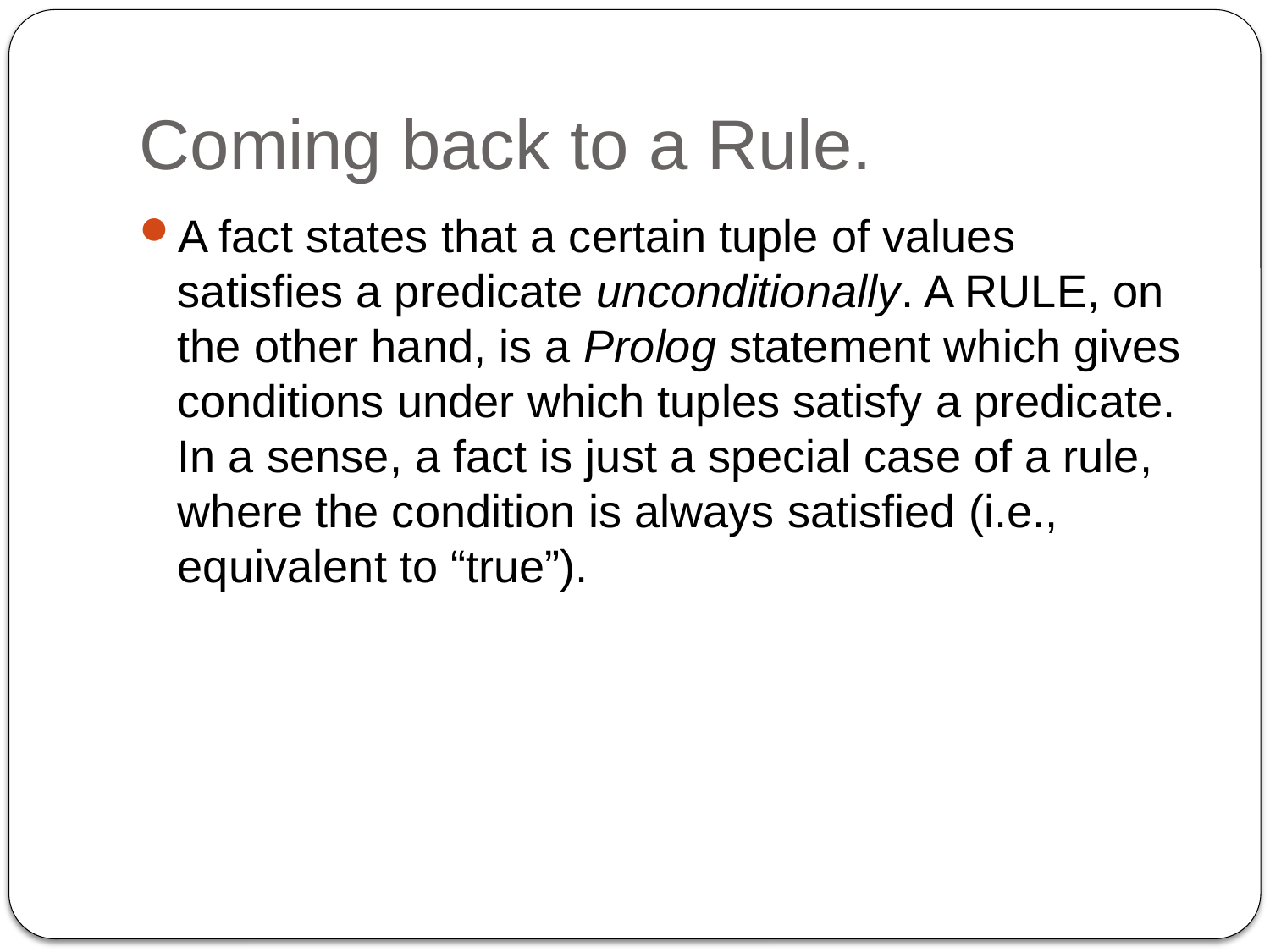

# Coming back to a Rule.
A fact states that a certain tuple of values satisfies a predicate unconditionally. A RULE, on the other hand, is a Prolog statement which gives conditions under which tuples satisfy a predicate. In a sense, a fact is just a special case of a rule, where the condition is always satisfied (i.e., equivalent to “true”).